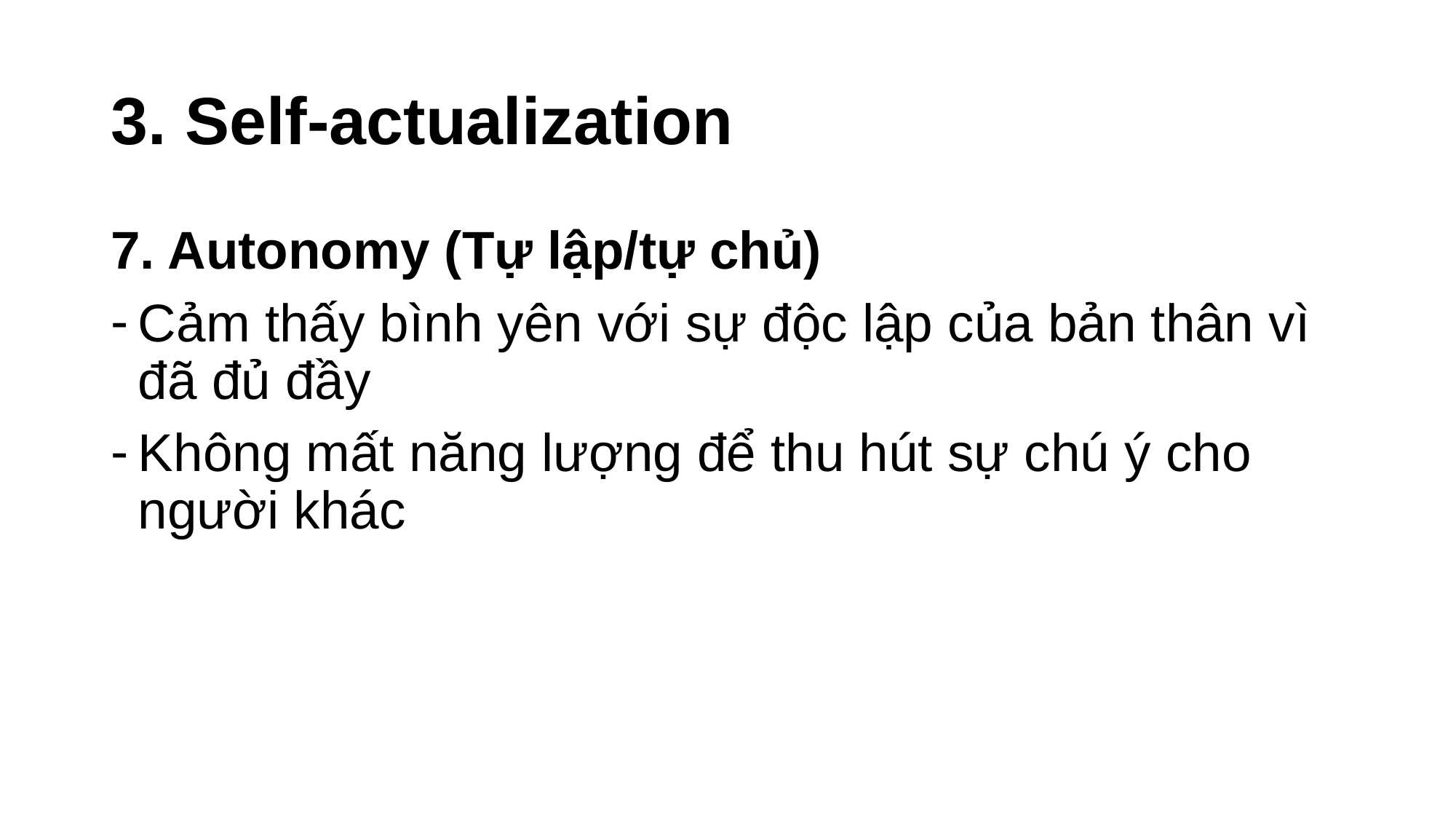

# 3. Self-actualization
7. Autonomy (Tự lập/tự chủ)
Cảm thấy bình yên với sự độc lập của bản thân vì đã đủ đầy
Không mất năng lượng để thu hút sự chú ý cho người khác